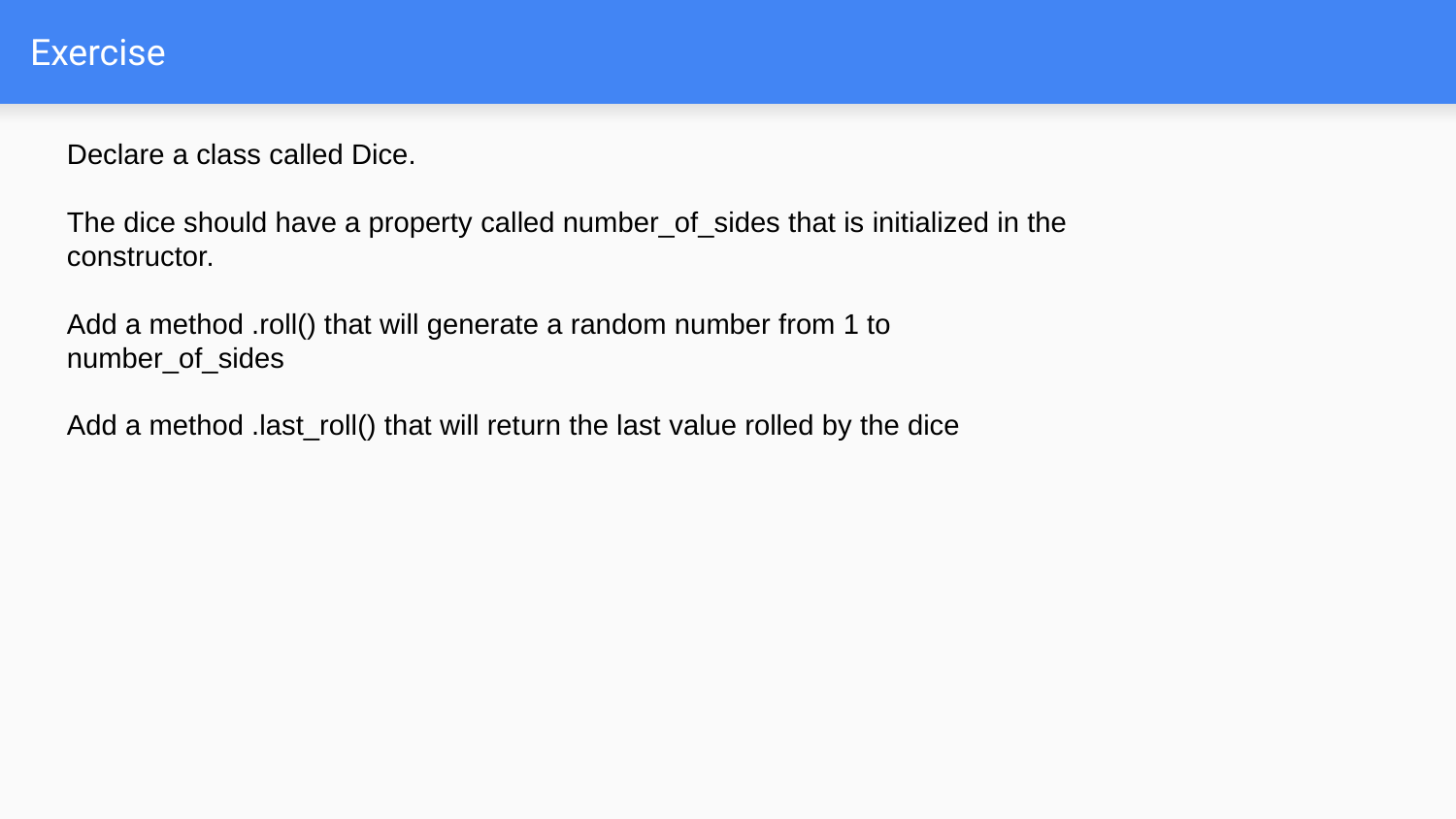

# Exercise
Declare a class called Dice.

The dice should have a property called number_of_sides that is initialized in the constructor.

Add a method .roll() that will generate a random number from 1 to number_of_sides

Add a method .last_roll() that will return the last value rolled by the dice